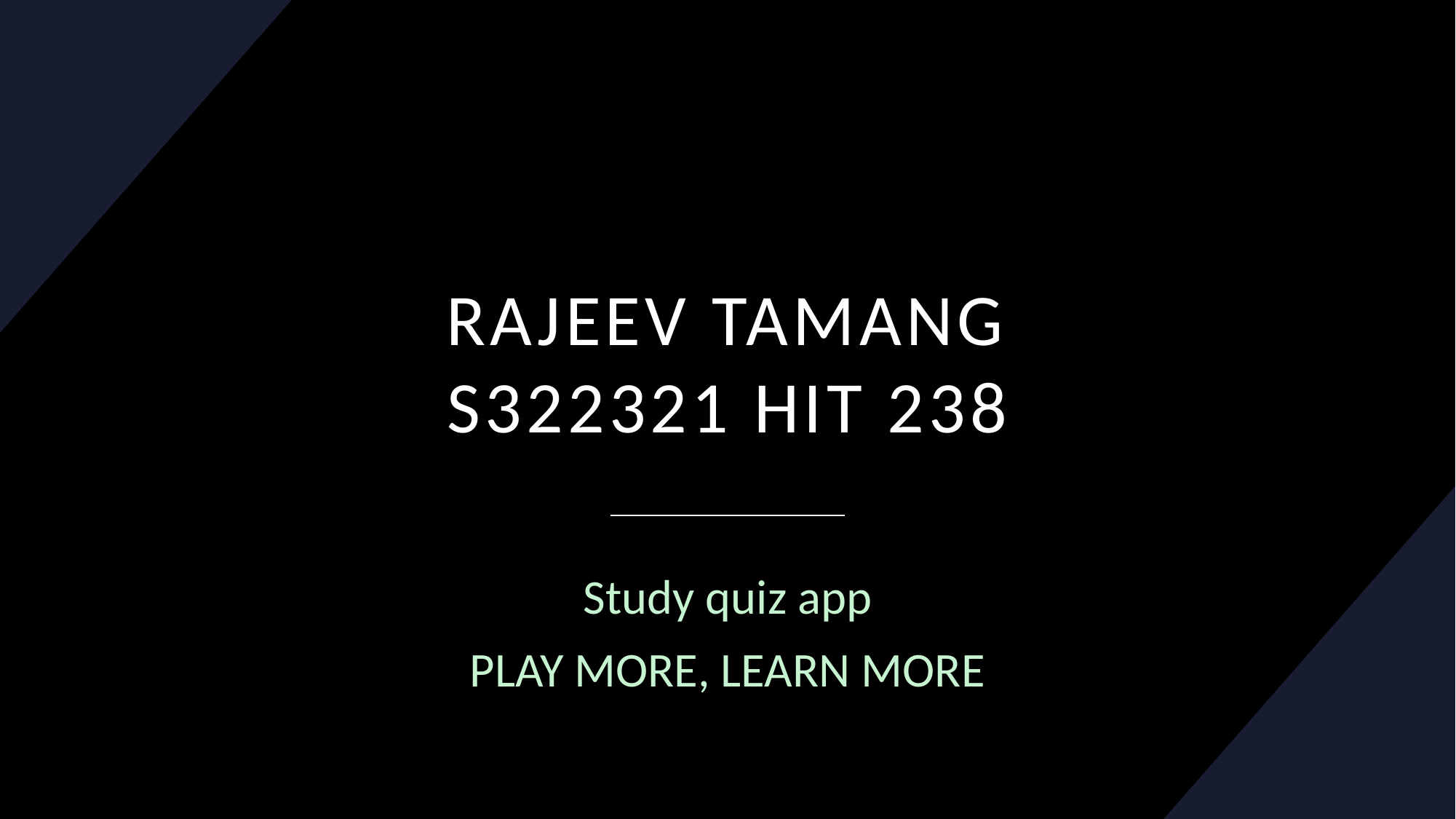

# Rajeev tamang s322321 HIT 238

Study quiz app
PLAY MORE, LEARN MORE